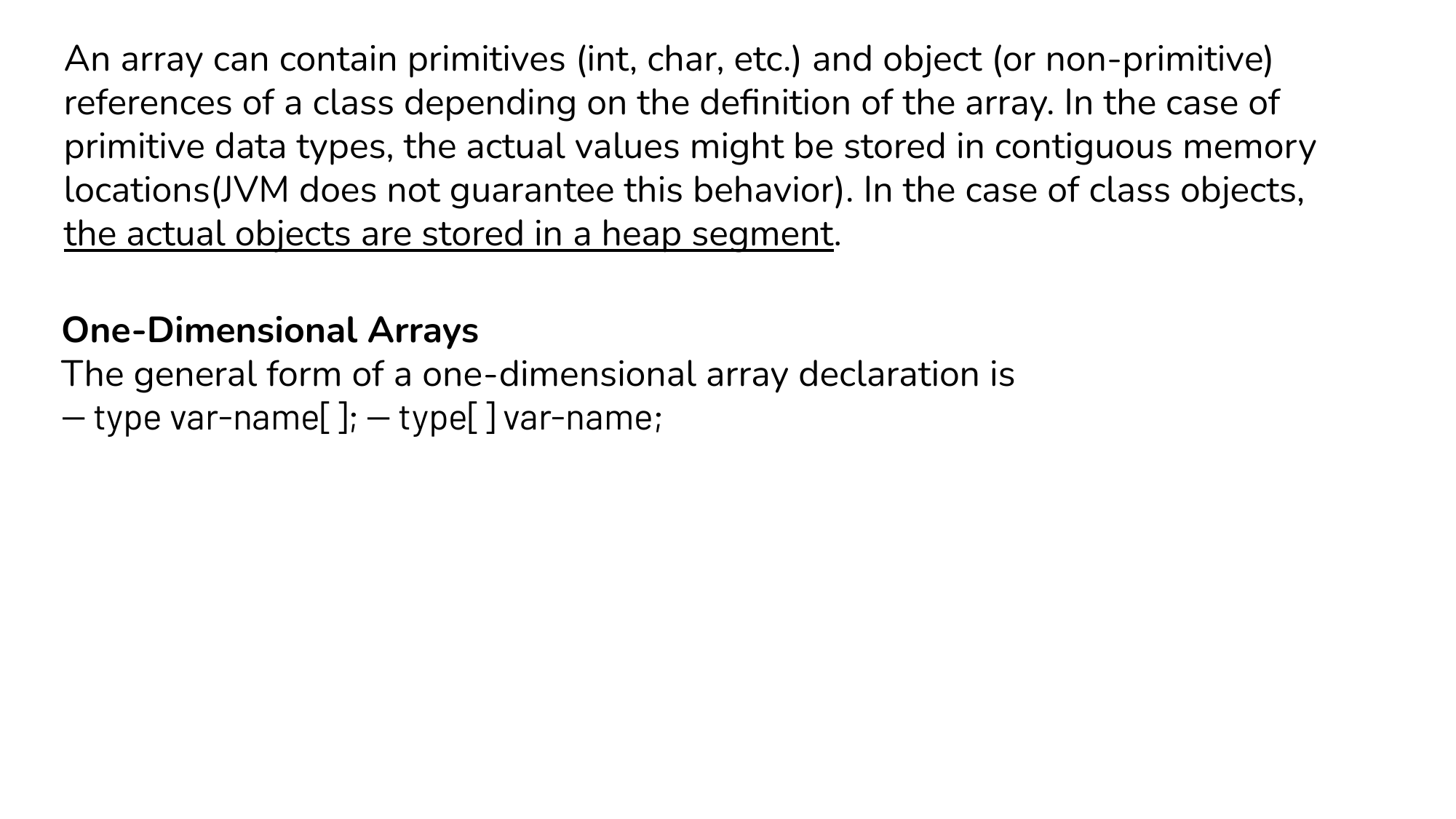

An array can contain primitives (int, char, etc.) and object (or non-primitive) references of a class depending on the definition of the array. In the case of primitive data types, the actual values might be stored in contiguous memory locations(JVM does not guarantee this behavior). In the case of class objects, the actual objects are stored in a heap segment.
One-Dimensional Arrays
The general form of a one-dimensional array declaration is
-- type var-name[]; -- type[] var-name;